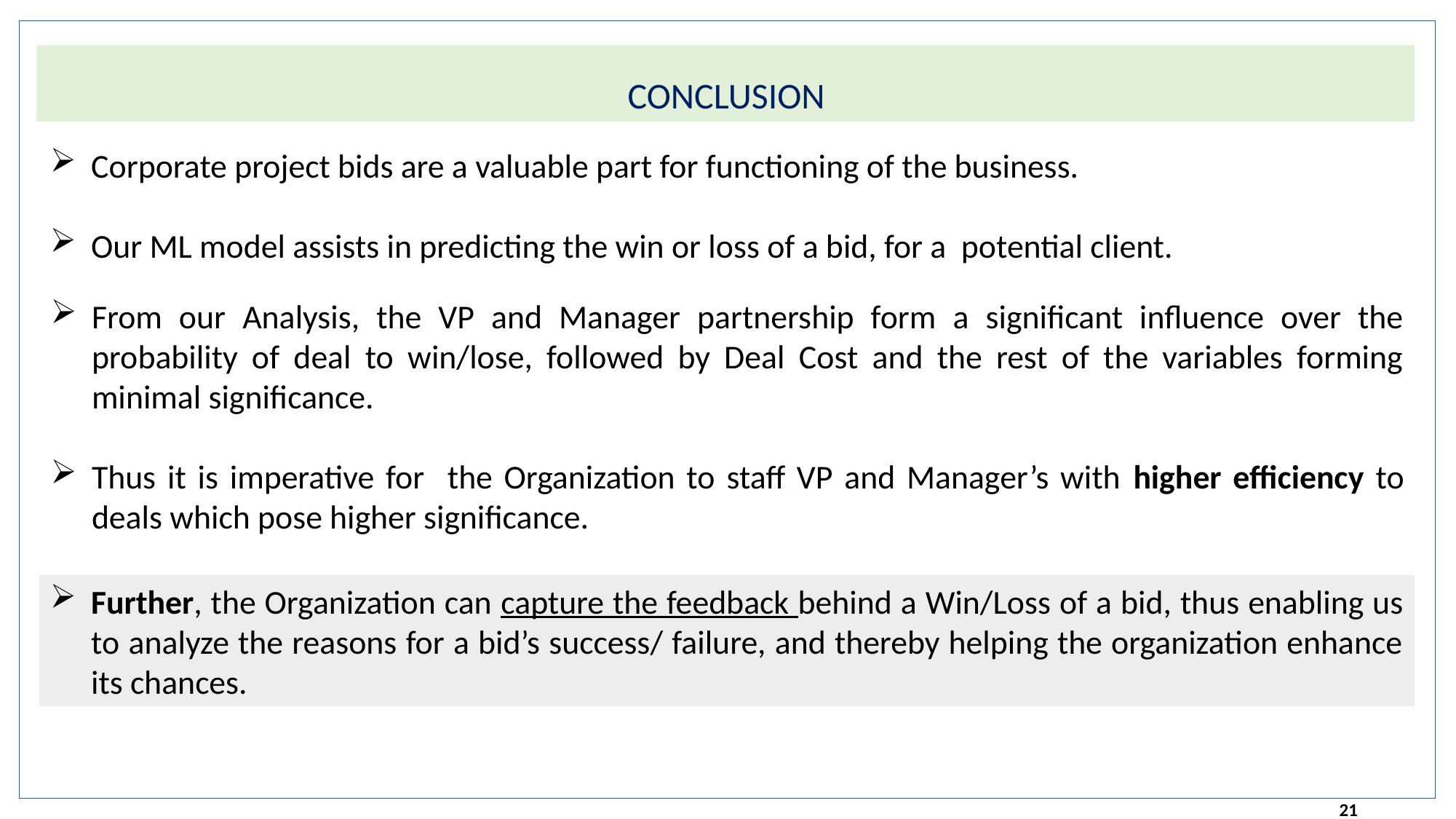

CONCLUSION
Corporate project bids are a valuable part for functioning of the business.

Our ML model assists in predicting the win or loss of a bid, for a  potential client.
From our Analysis, the VP and Manager partnership form a significant influence over the probability of deal to win/lose, followed by Deal Cost and the rest of the variables forming minimal significance.

Thus it is imperative for  the Organization to staff VP and Manager’s with higher efficiency to deals which pose higher significance.
Further, the Organization can capture the feedback behind a Win/Loss of a bid, thus enabling us to analyze the reasons for a bid’s success/ failure, and thereby helping the organization enhance its chances.
21